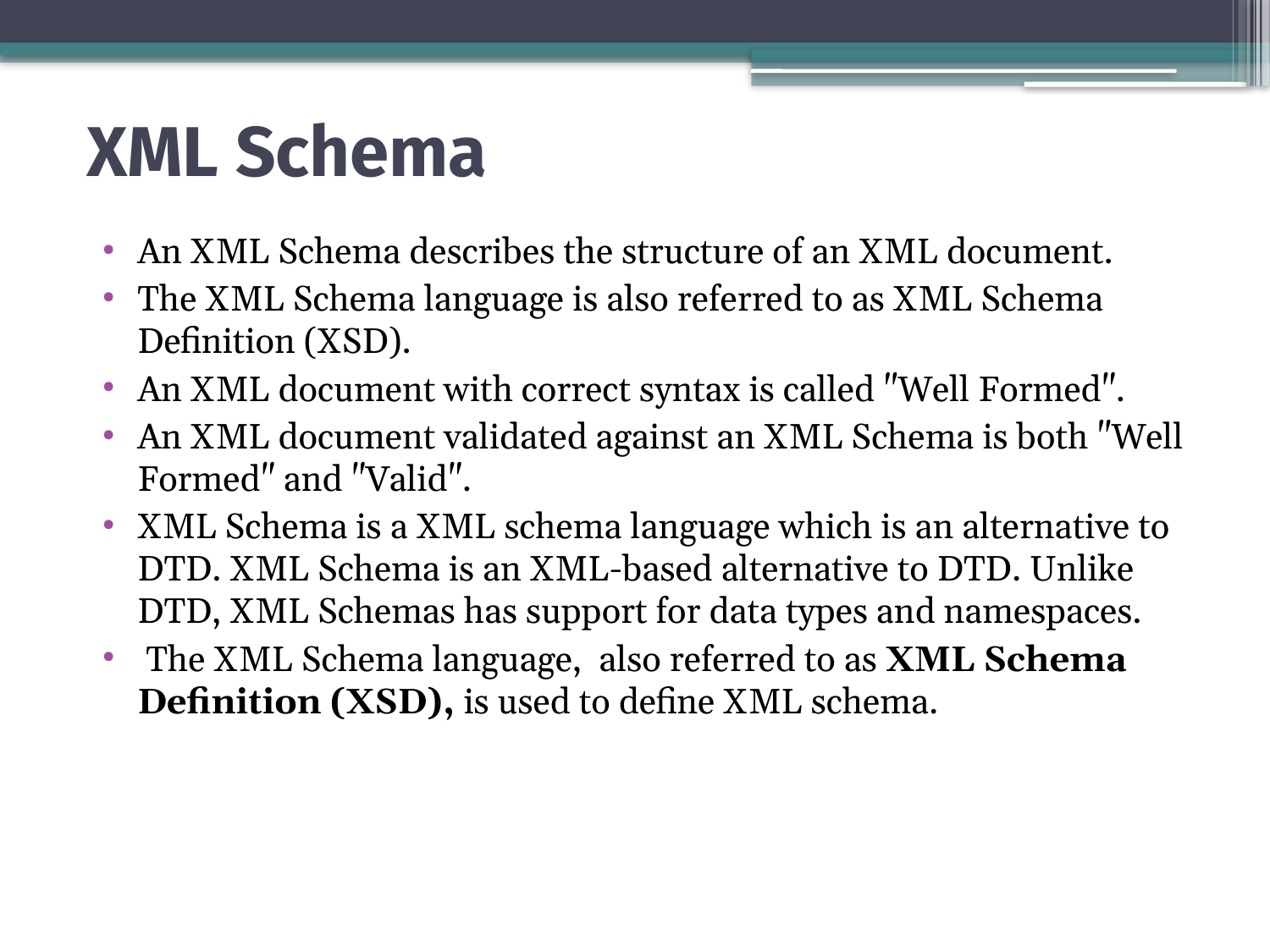

# XML Schema
An XML Schema describes the structure of an XML document.
The XML Schema language is also referred to as XML Schema Definition (XSD).
An XML document with correct syntax is called "Well Formed".
An XML document validated against an XML Schema is both "Well Formed" and "Valid".
XML Schema is a XML schema language which is an alternative to DTD. XML Schema is an XML-based alternative to DTD. Unlike DTD, XML Schemas has support for data types and namespaces.
 The XML Schema language,  also referred to as XML Schema Definition (XSD), is used to define XML schema.